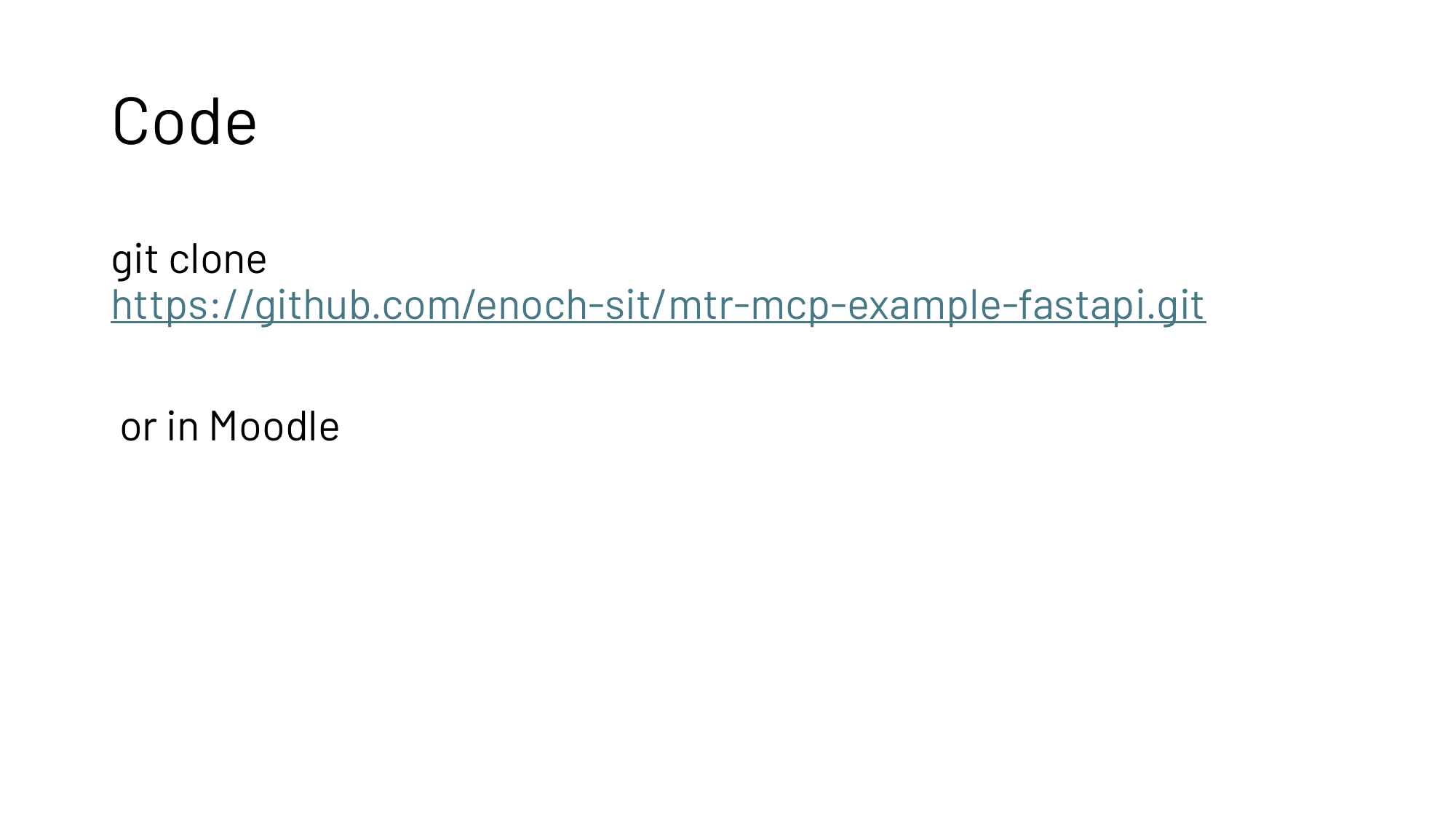

# Code
git clone https://github.com/enoch-sit/mtr-mcp-example-fastapi.git

 or in Moodle